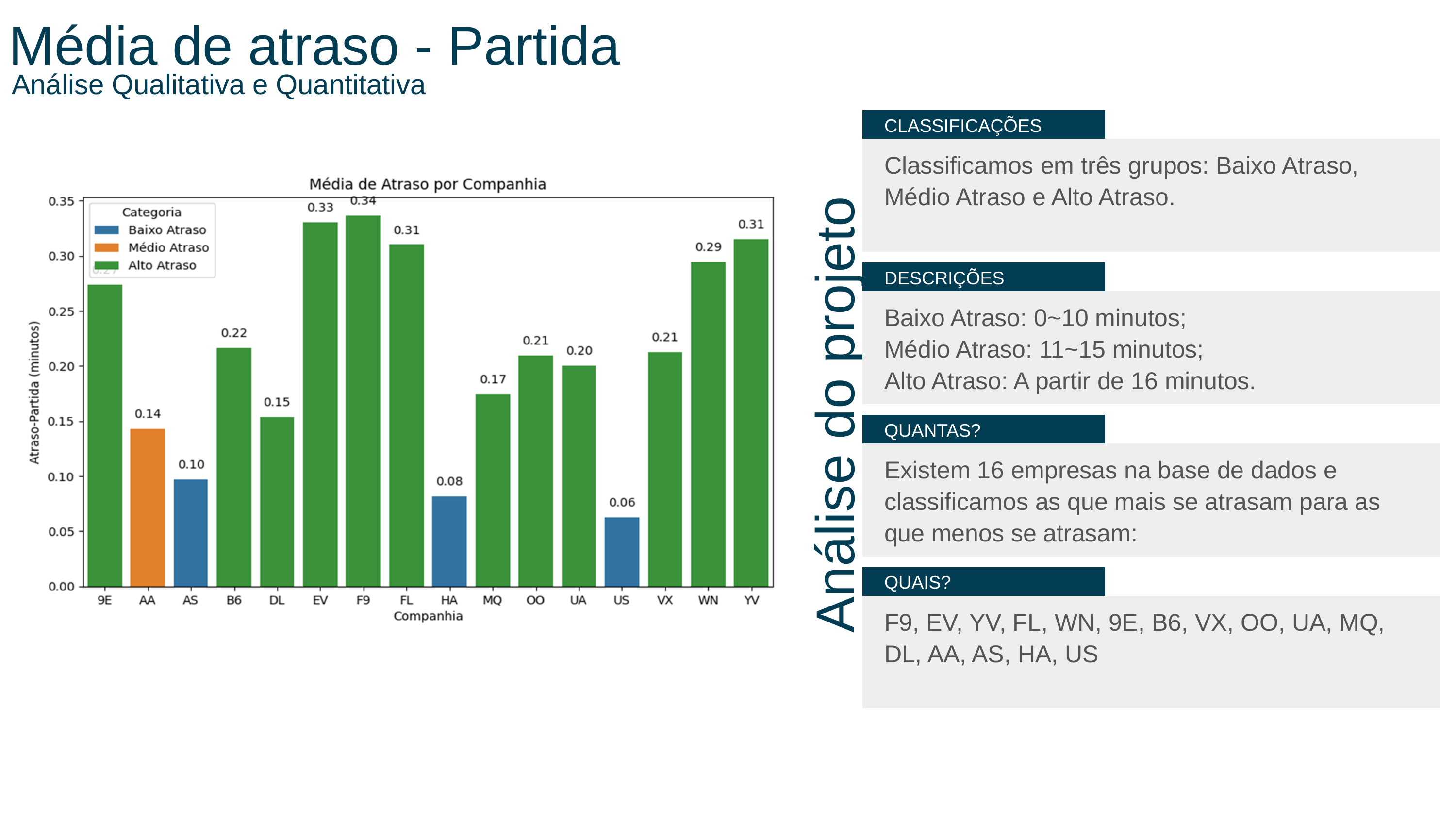

Média de atraso - Partida
Análise Qualitativa e Quantitativa

CLASSIFICAÇÕES

Classificamos em três grupos: Baixo Atraso, Médio Atraso e Alto Atraso.

DESCRIÇÕES

Baixo Atraso: 0~10 minutos;
Médio Atraso: 11~15 minutos;
Alto Atraso: A partir de 16 minutos.
Análise do projeto

QUANTAS?

Existem 16 empresas na base de dados e classificamos as que mais se atrasam para as que menos se atrasam:

QUAIS?

F9, EV, YV, FL, WN, 9E, B6, VX, OO, UA, MQ, DL, AA, AS, HA, US